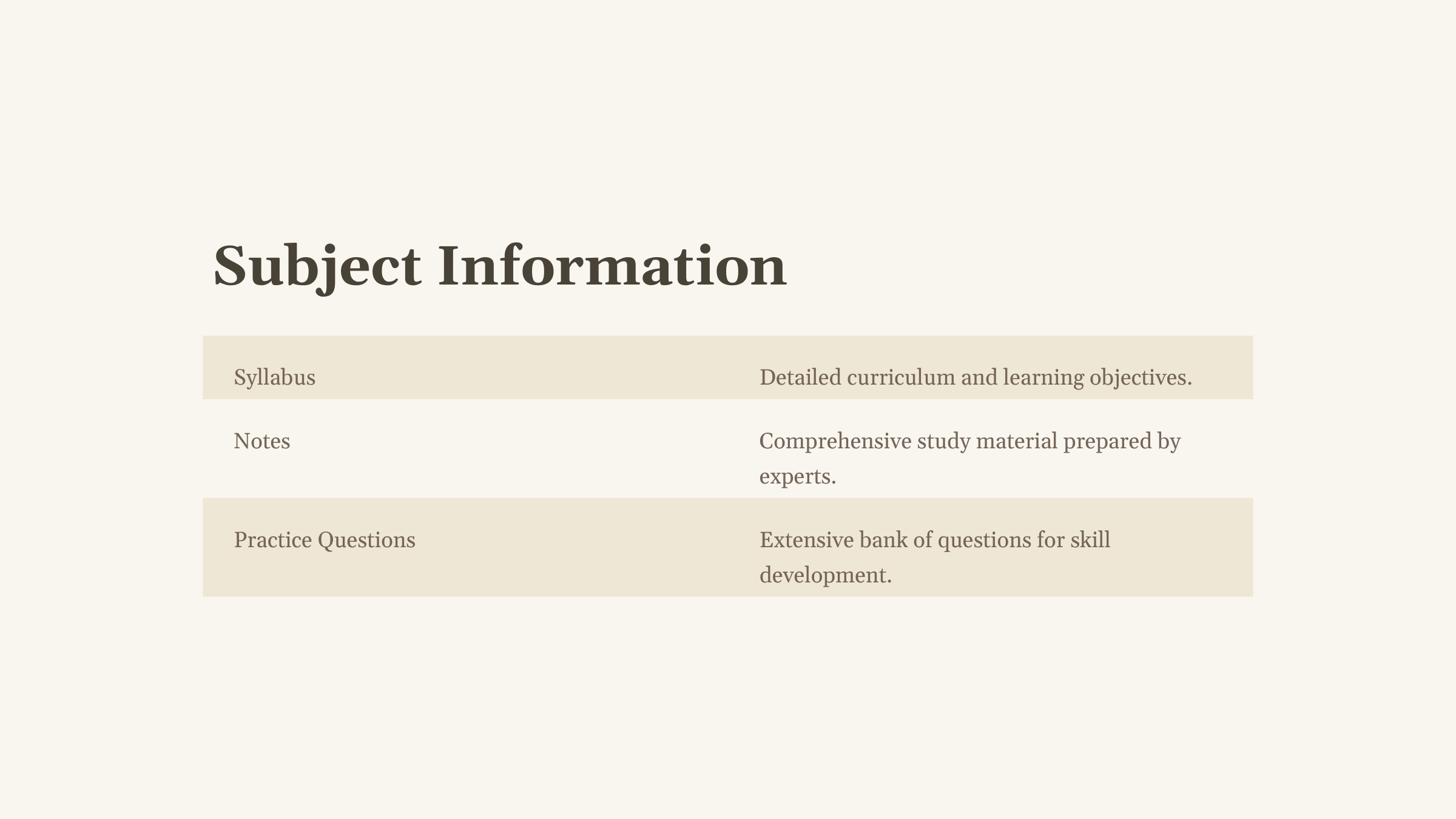

Subject Information

Syllabus
Detailed curriculum and learning objectives.
Notes
Comprehensive study material prepared by experts.

Practice Questions
Extensive bank of questions for skill development.